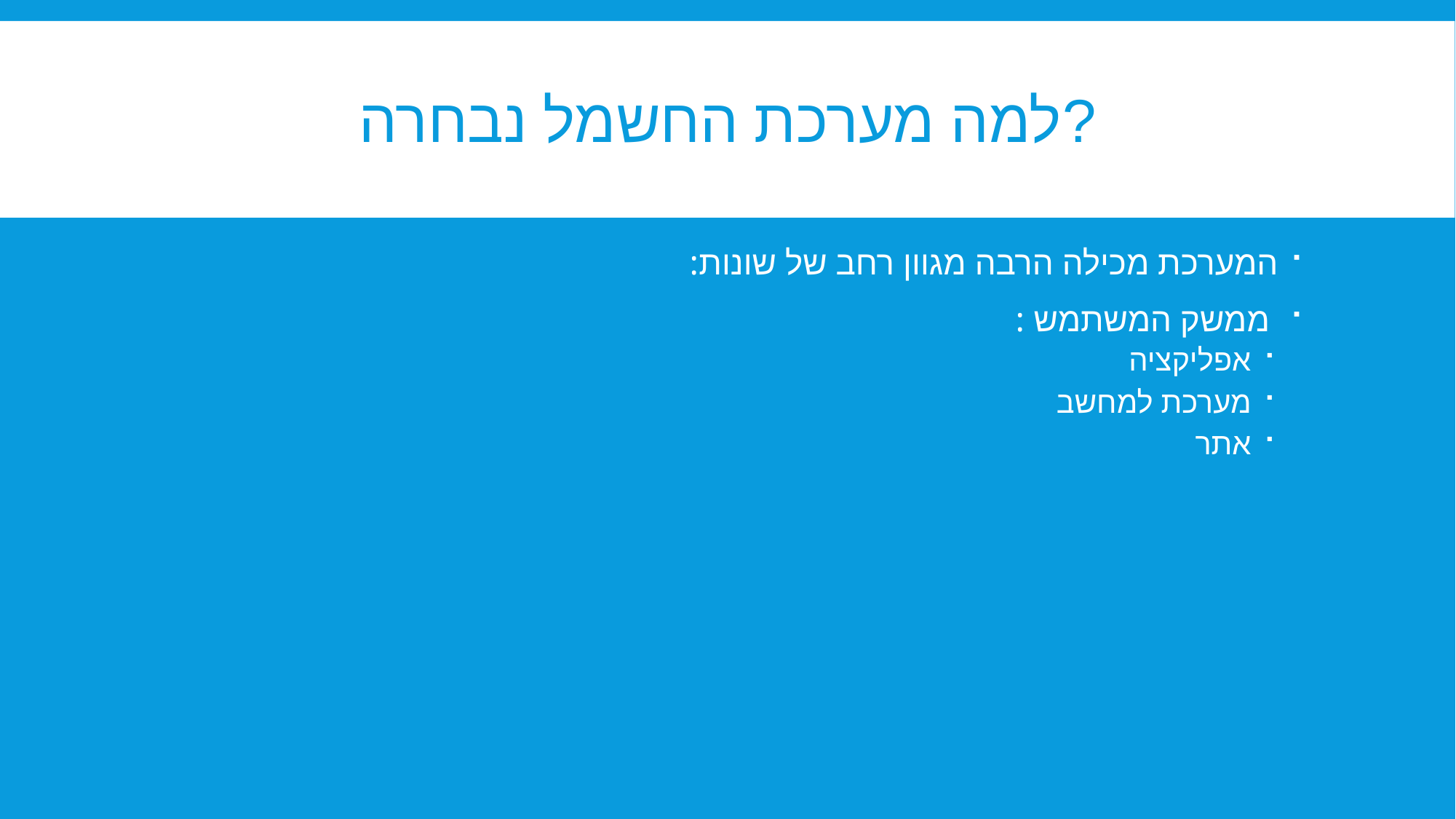

# למה מערכת החשמל נבחרה?
המערכת מכילה הרבה מגוון רחב של שונות:
 ממשק המשתמש :
אפליקציה
מערכת למחשב
אתר